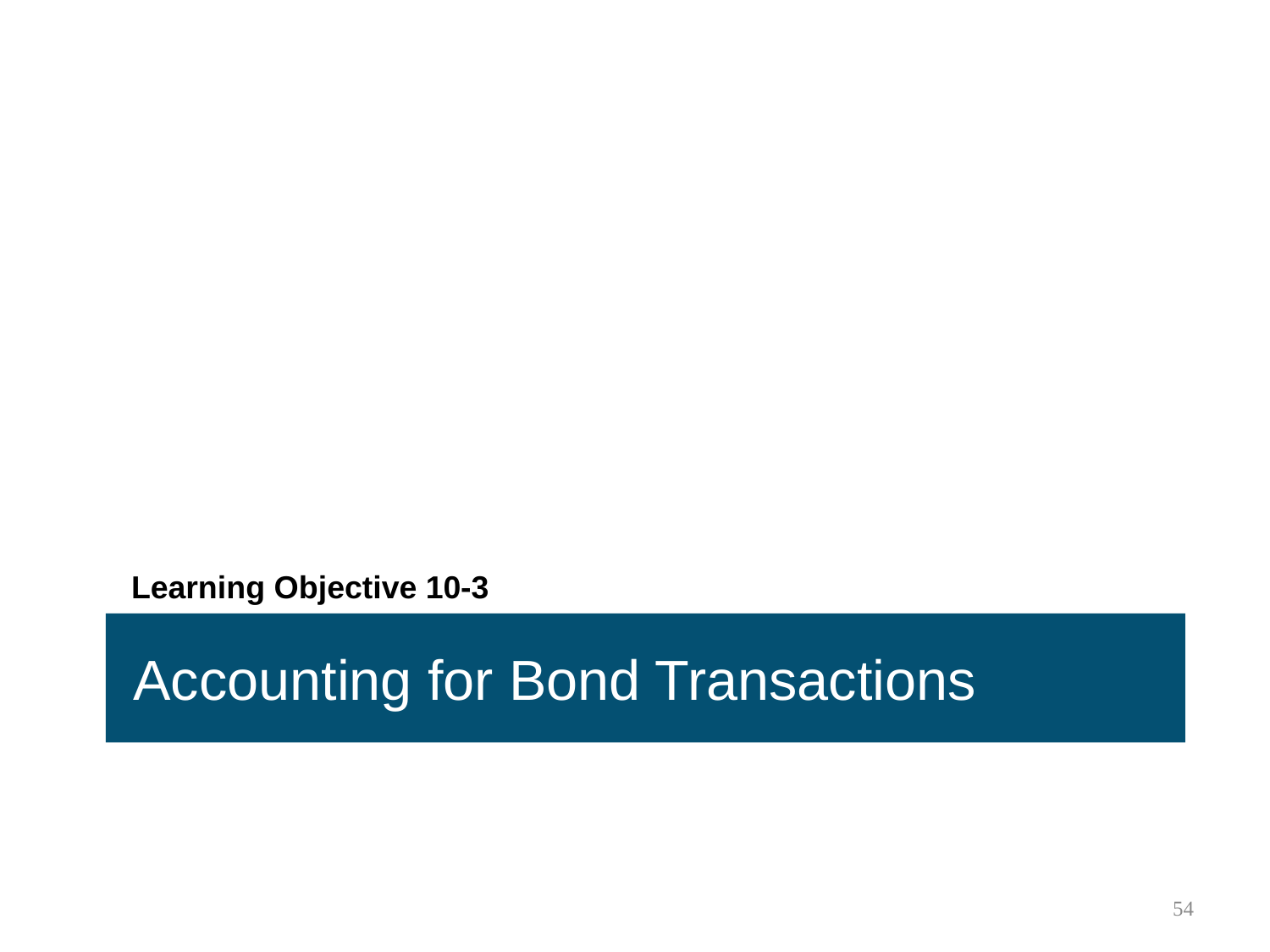

Learning Objective 10-3
Accounting for Bond Transactions
54